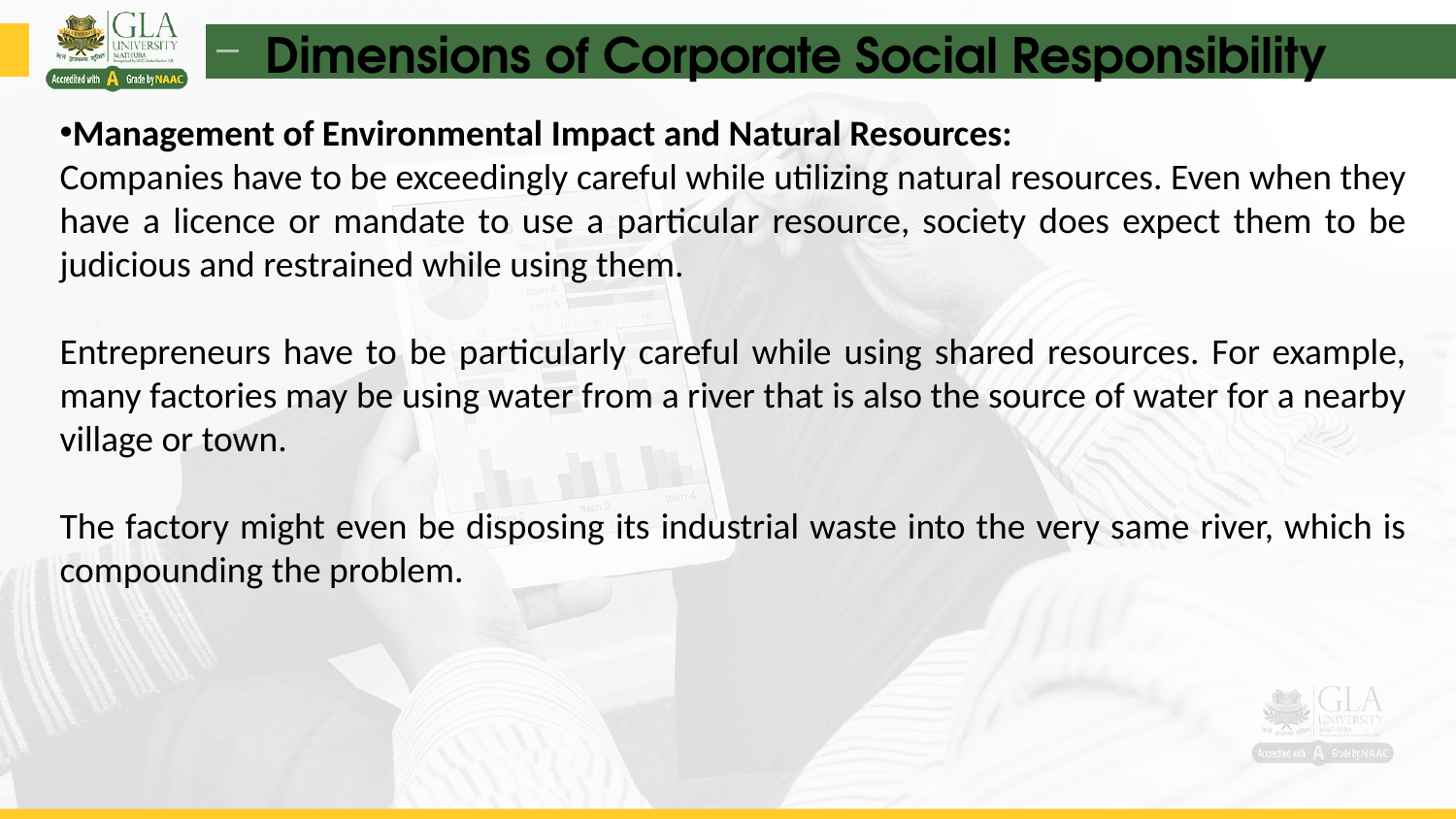

Dimensions of Corporate Social Responsibility
Management of Environmental Impact and Natural Resources:
Companies have to be exceedingly careful while utilizing natural resources. Even when they have a licence or mandate to use a particular resource, society does expect them to be judicious and restrained while using them.

Entrepreneurs have to be particularly careful while using shared resources. For example, many factories may be using water from a river that is also the source of water for a nearby village or town.

The factory might even be disposing its industrial waste into the very same river, which is compounding the problem.